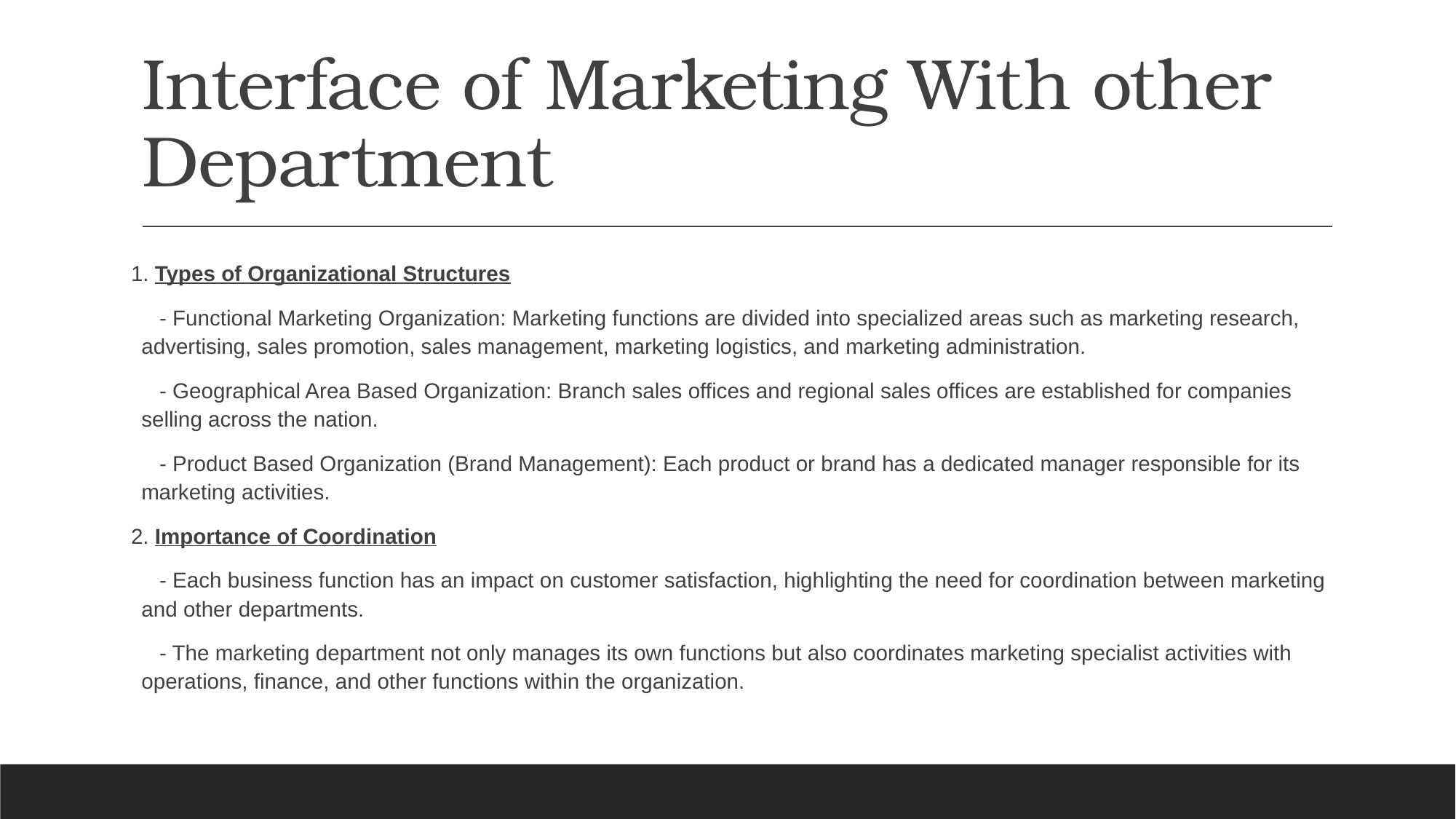

# Interface of Marketing With other Department
1. Types of Organizational Structures
   - Functional Marketing Organization: Marketing functions are divided into specialized areas such as marketing research, advertising, sales promotion, sales management, marketing logistics, and marketing administration.
   - Geographical Area Based Organization: Branch sales offices and regional sales offices are established for companies selling across the nation.
   - Product Based Organization (Brand Management): Each product or brand has a dedicated manager responsible for its marketing activities.
2. Importance of Coordination
   - Each business function has an impact on customer satisfaction, highlighting the need for coordination between marketing and other departments.
   - The marketing department not only manages its own functions but also coordinates marketing specialist activities with operations, finance, and other functions within the organization.